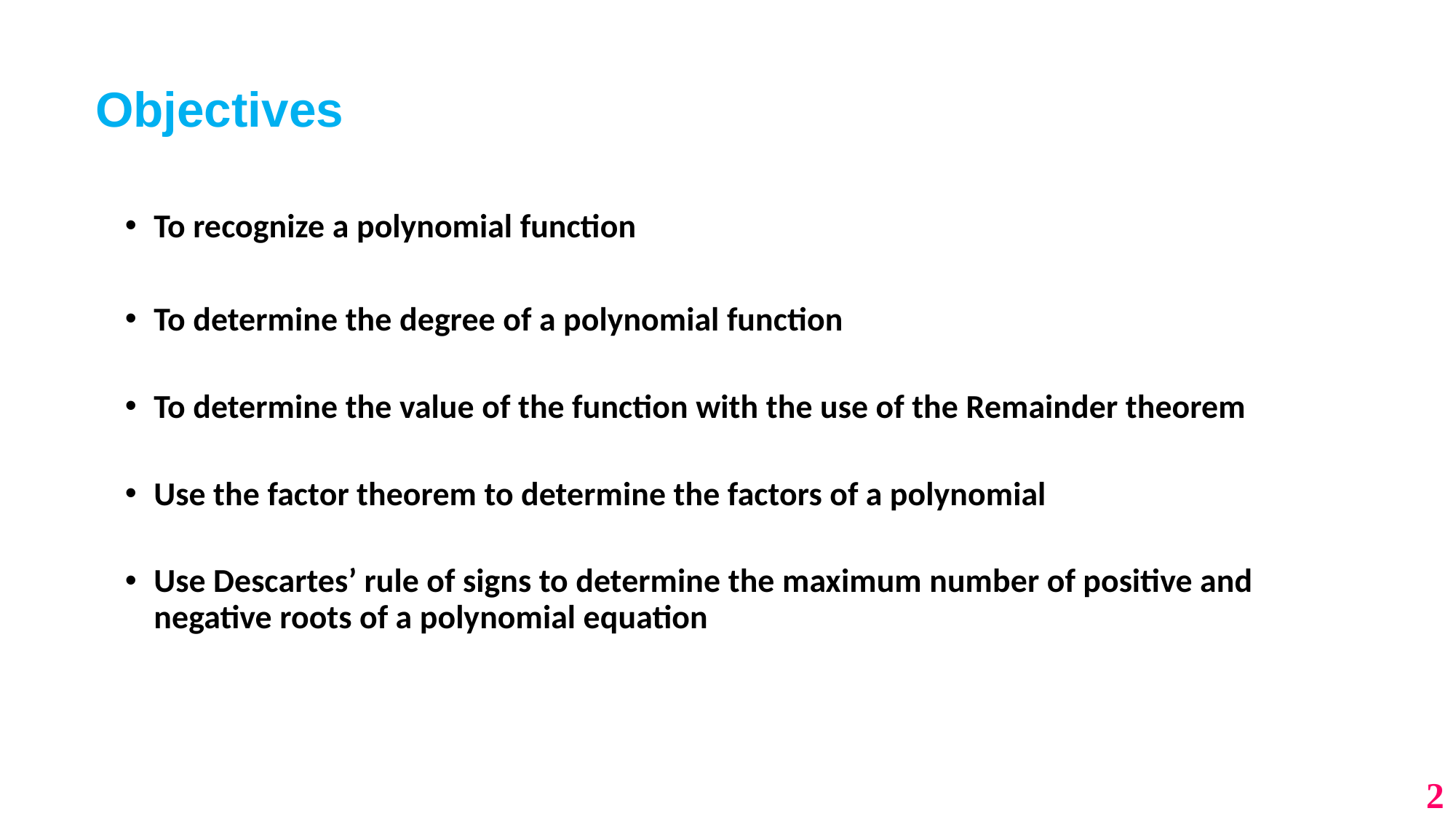

# Objectives
To recognize a polynomial function

To determine the degree of a polynomial function

To determine the value of the function with the use of the Remainder theorem

Use the factor theorem to determine the factors of a polynomial

Use Descartes’ rule of signs to determine the maximum number of positive and negative roots of a polynomial equation

2